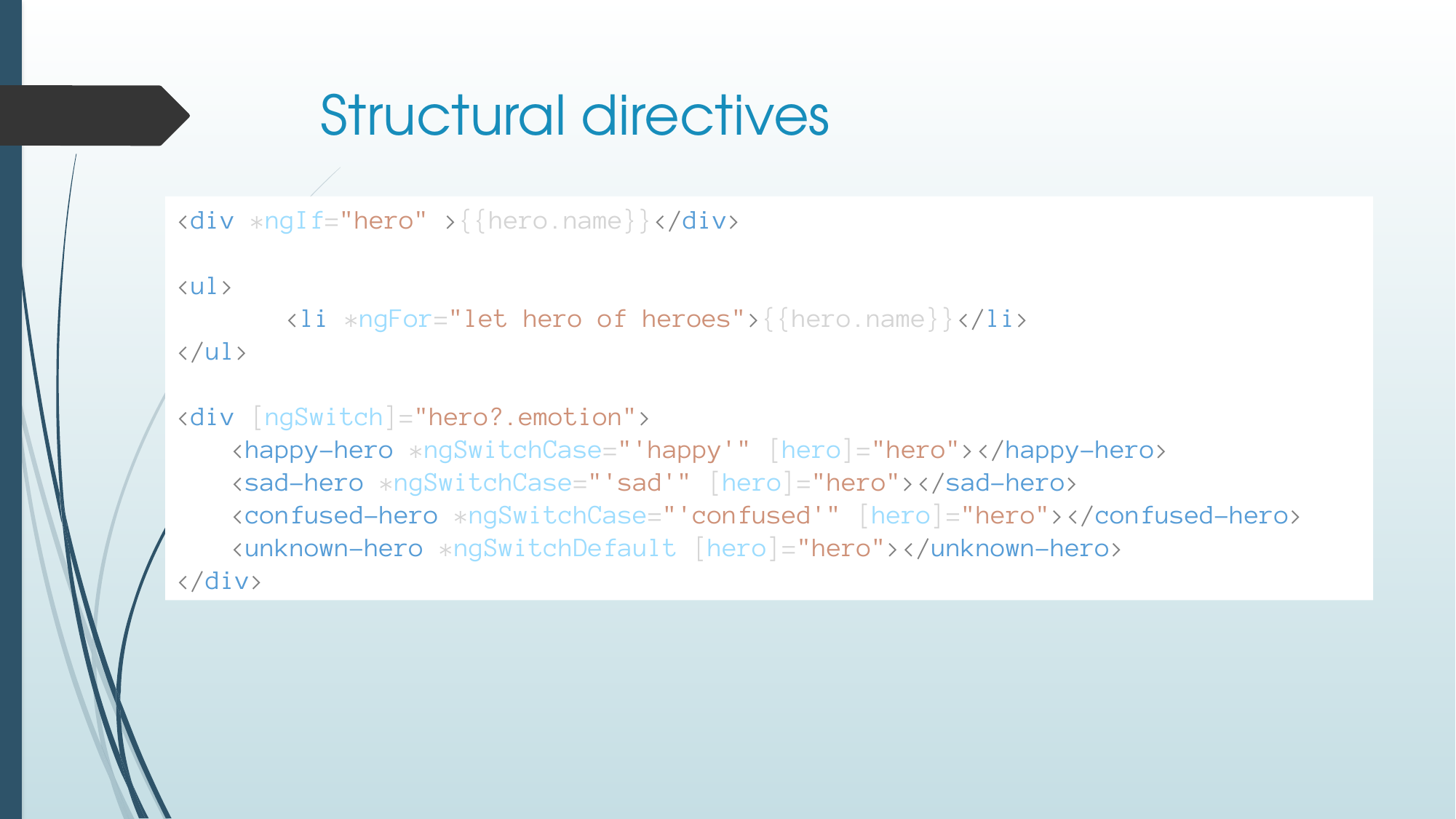

# Structural directives
<div *ngIf="hero" >{{hero.name}}</div>
<ul>
	<li *ngFor="let hero of heroes">{{hero.name}}</li>
</ul>
<div [ngSwitch]="hero?.emotion">
<happy-hero *ngSwitchCase="'happy'" [hero]="hero"></happy-hero>
<sad-hero *ngSwitchCase="'sad'" [hero]="hero"></sad-hero>
<confused-hero *ngSwitchCase="'confused'" [hero]="hero"></confused-hero>
<unknown-hero *ngSwitchDefault [hero]="hero"></unknown-hero>
</div>